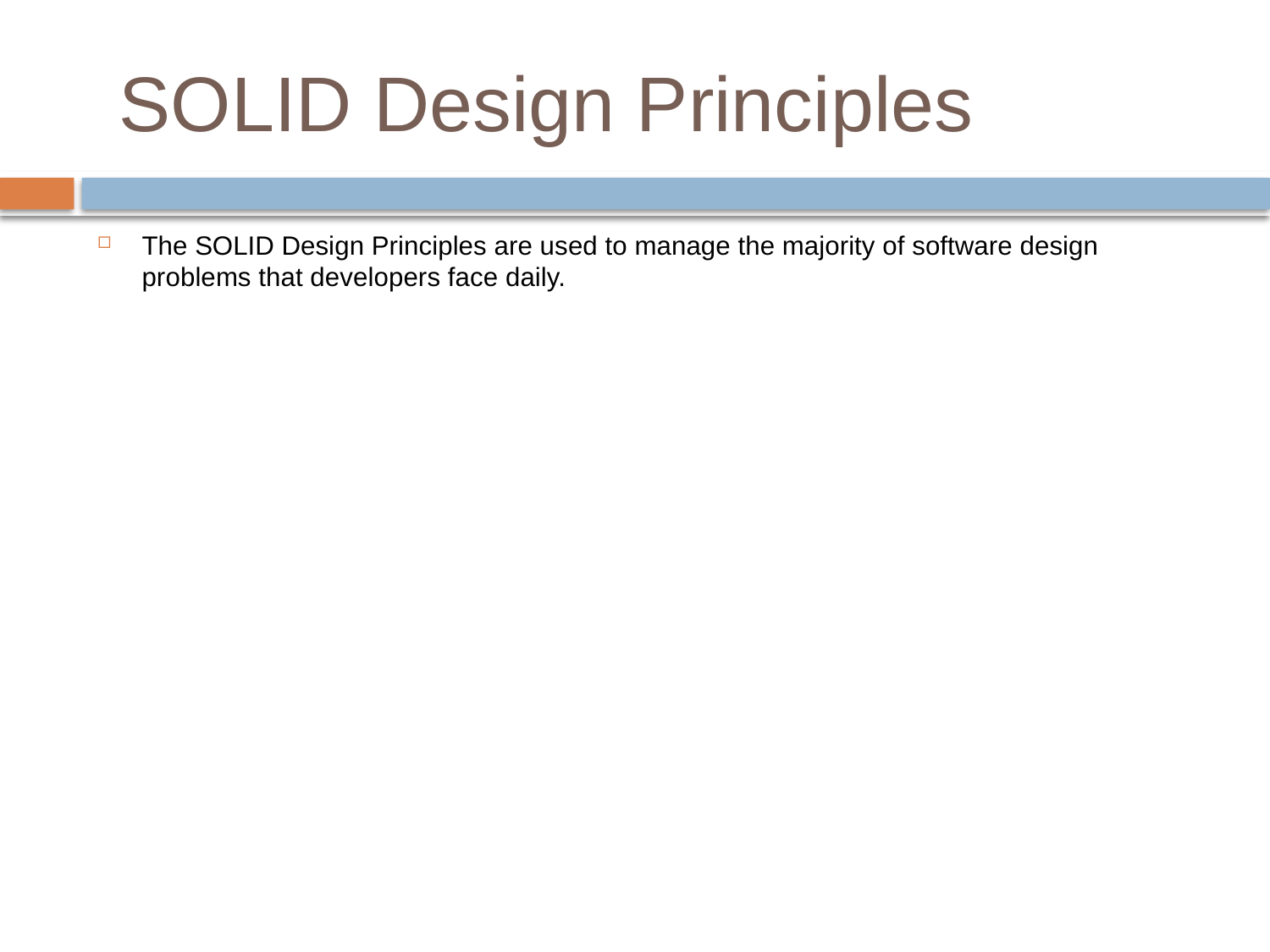

# SOLID Design Principles
The SOLID Design Principles are used to manage the majority of software design problems that developers face daily.